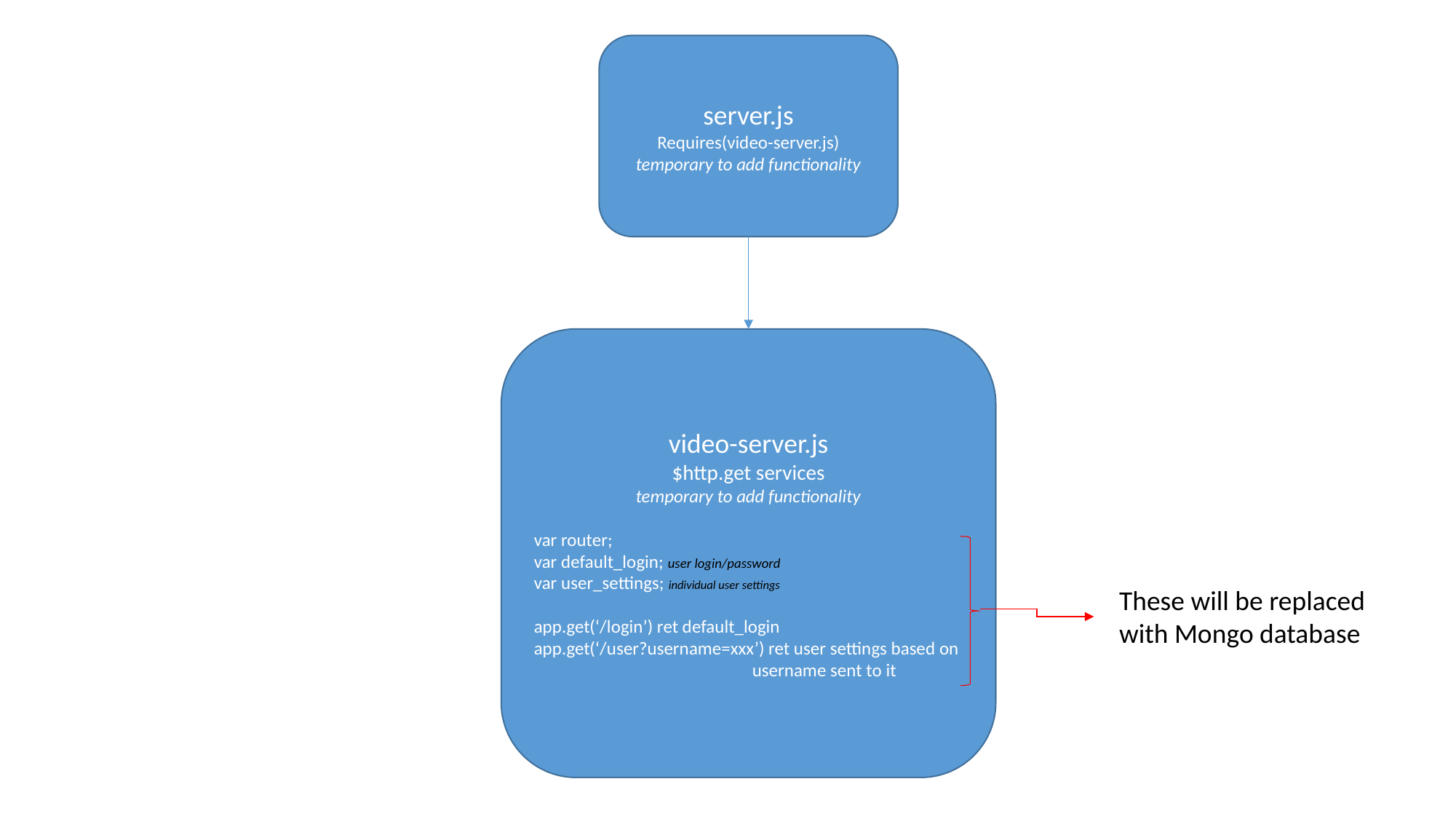

server.js
Requires(video-server.js)
temporary to add functionality
video-server.js
$http.get services
temporary to add functionality

var router;
var default_login; user login/password
var user_settings; individual user settings

app.get(‘/login’) ret default_login
app.get(‘/user?username=xxx’) ret user settings based on 		username sent to it

These will be replaced with Mongo database